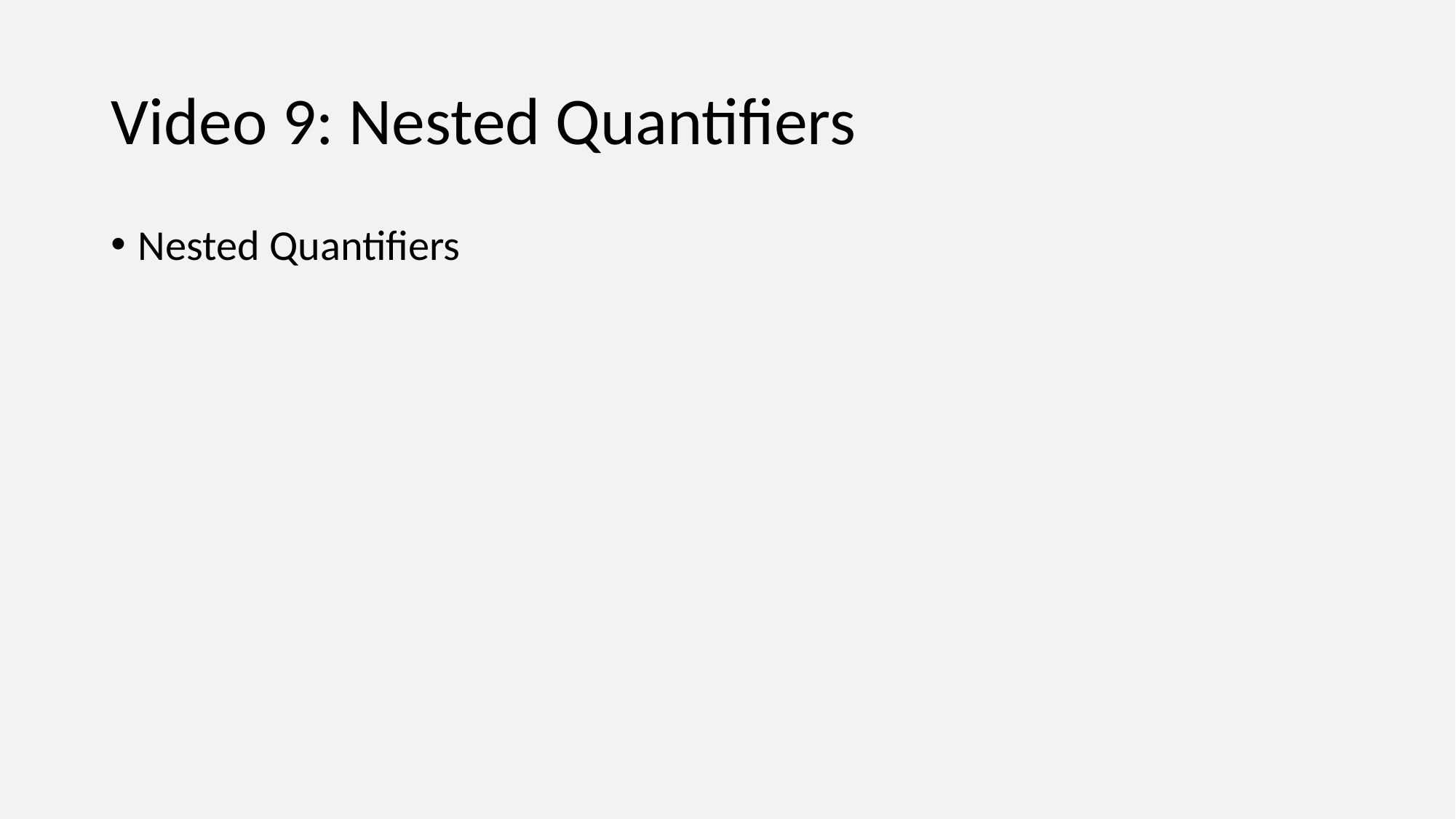

# Video 9: Nested Quantifiers
Nested Quantifiers